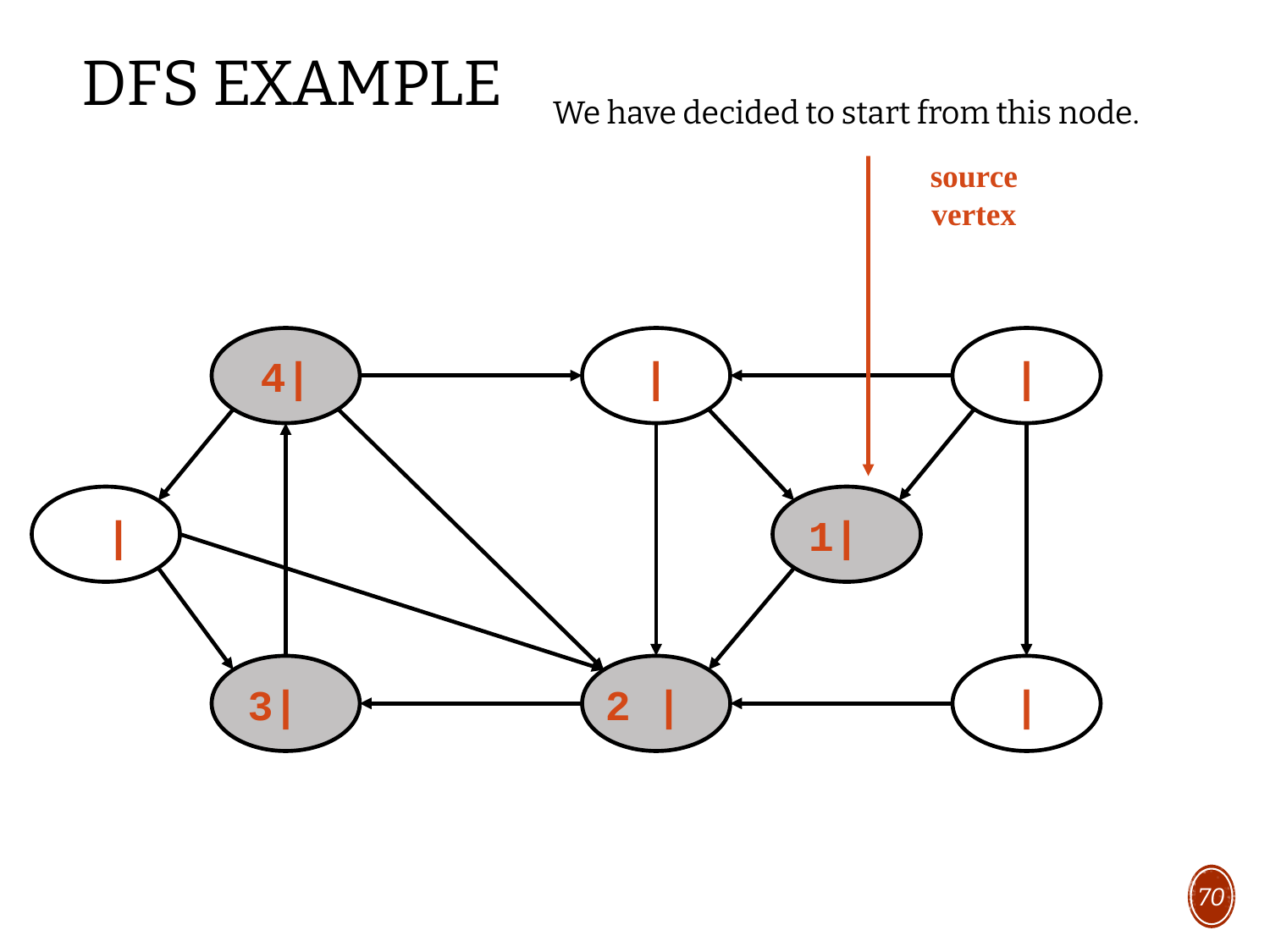

# DFS Example
We have decided to start from this node.
source
vertex

  4|
  |
  |
   |
 1|
 3|
2 |
  |
70